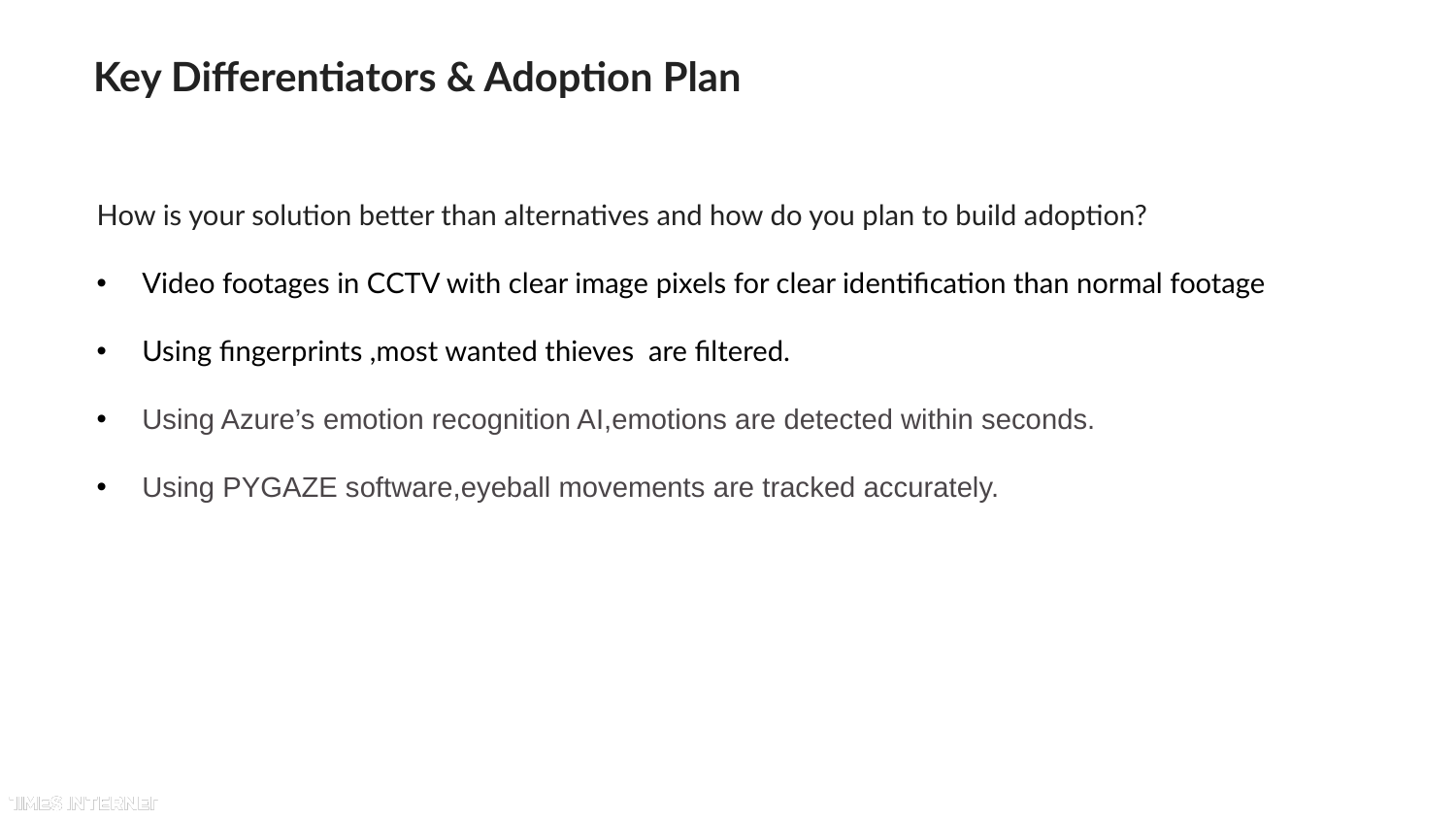

# Key Differentiators & Adoption Plan
How is your solution better than alternatives and how do you plan to build adoption?

Video footages in CCTV with clear image pixels for clear identification than normal footage

Using fingerprints ,most wanted thieves  are filtered.

Using Azure’s emotion recognition AI,emotions are detected within seconds.

Using PYGAZE software,eyeball movements are tracked accurately.